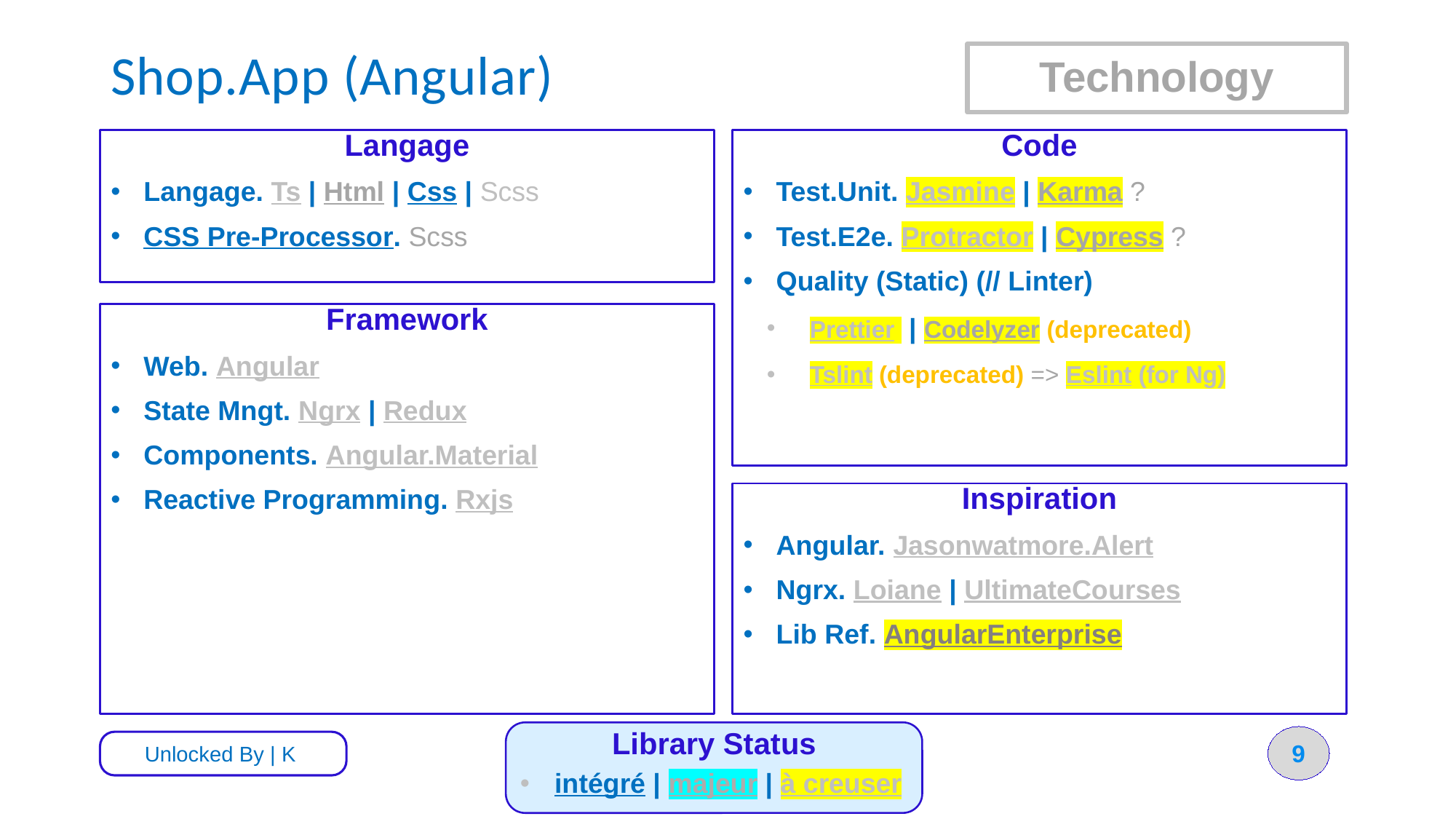

# Shop.App (Angular)
Technology
Langage
Langage. Ts | Html | Css | Scss
CSS Pre-Processor. Scss
Code
Test.Unit. Jasmine | Karma ?
Test.E2e. Protractor | Cypress ?
Quality (Static) (// Linter)
Prettier  | Codelyzer (deprecated)
Tslint (deprecated) => Eslint (for Ng)
Framework
Web. Angular
State Mngt. Ngrx | Redux
Components. Angular.Material
Reactive Programming. Rxjs
Inspiration
Angular. Jasonwatmore.Alert
Ngrx. Loiane | UltimateCourses
Lib Ref. AngularEnterprise
Library Status
intégré | majeur | à creuser
9
Unlocked By | K